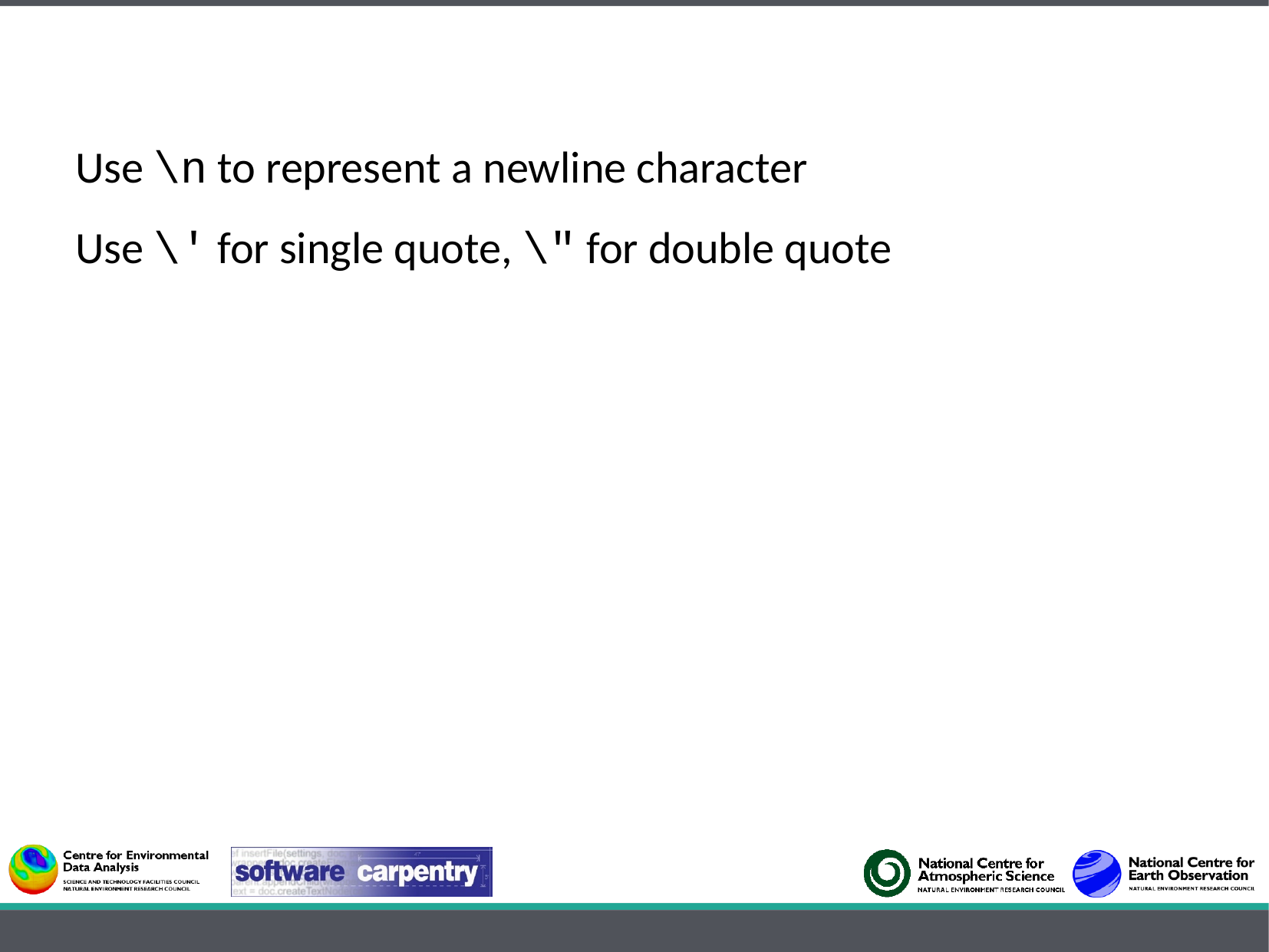

Use \n to represent a newline character
Use \' for single quote, \" for double quote